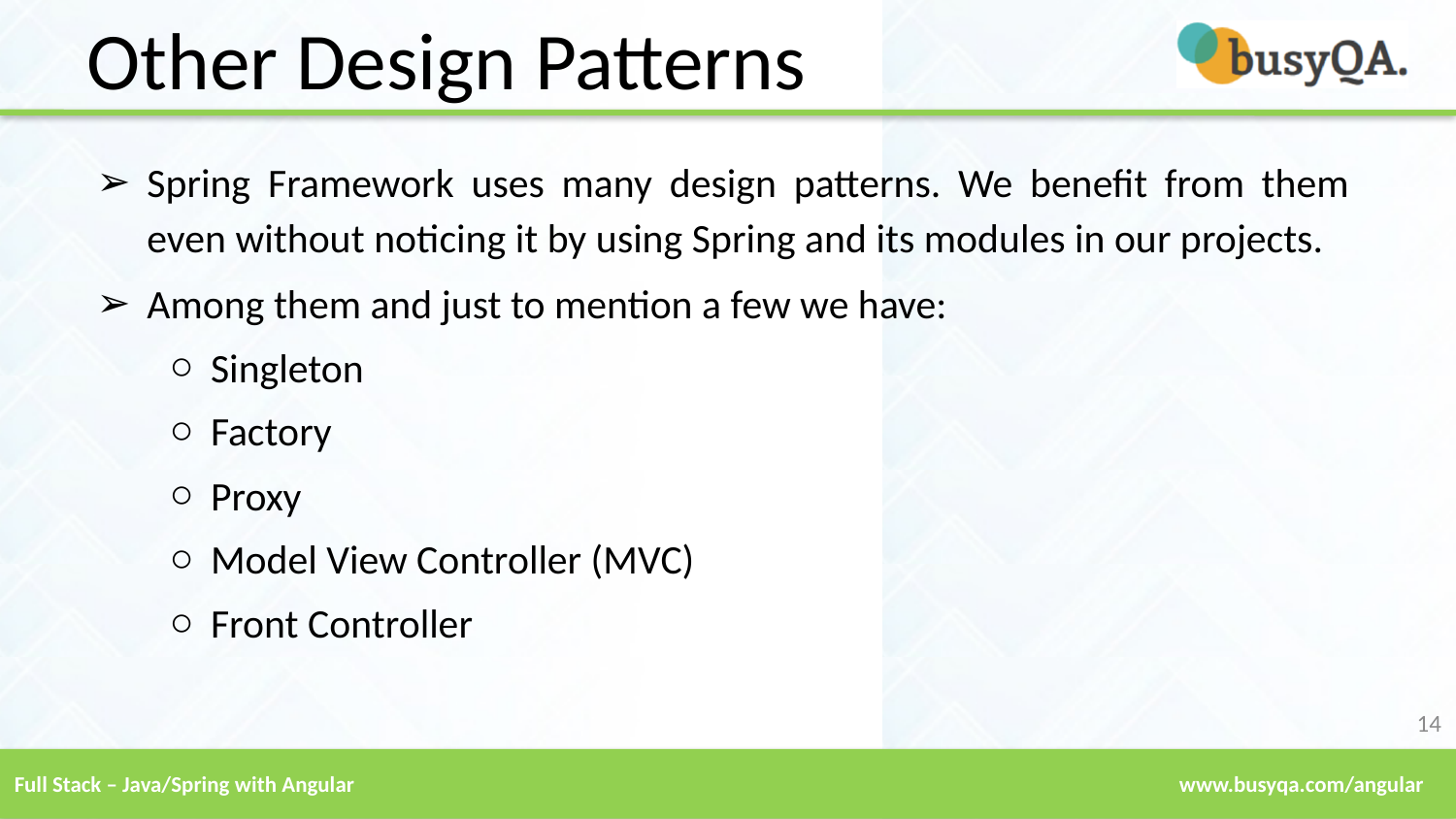

Other Design Patterns
Spring Framework uses many design patterns. We benefit from them even without noticing it by using Spring and its modules in our projects.
Among them and just to mention a few we have:
Singleton
Factory
Proxy
Model View Controller (MVC)
Front Controller